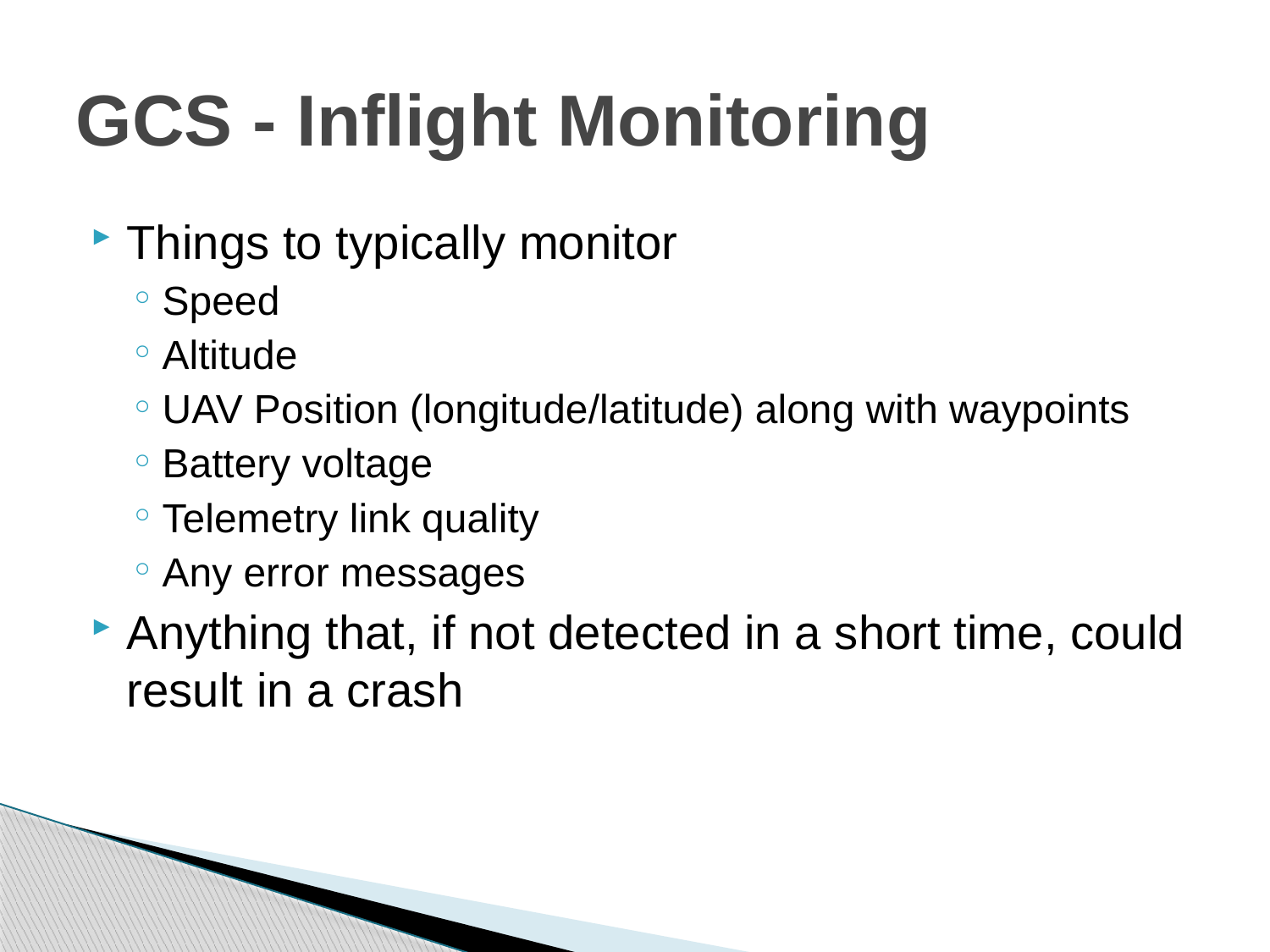

# GCS - Inflight Monitoring
Things to typically monitor
Speed
Altitude
UAV Position (longitude/latitude) along with waypoints
Battery voltage
Telemetry link quality
Any error messages
Anything that, if not detected in a short time, could result in a crash